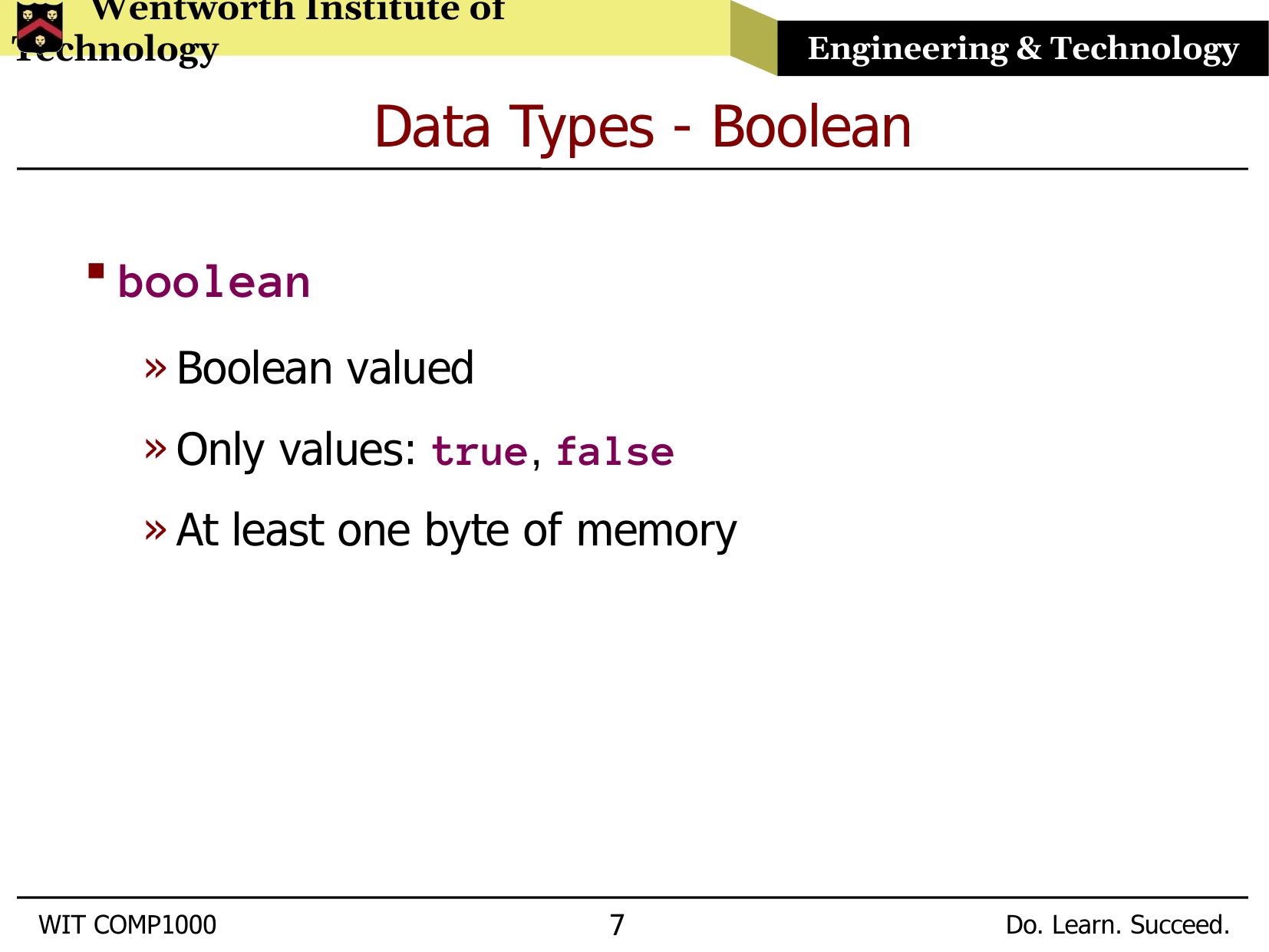

# Data Types - Boolean
boolean
Boolean valued
Only values: true, false
At least one byte of memory